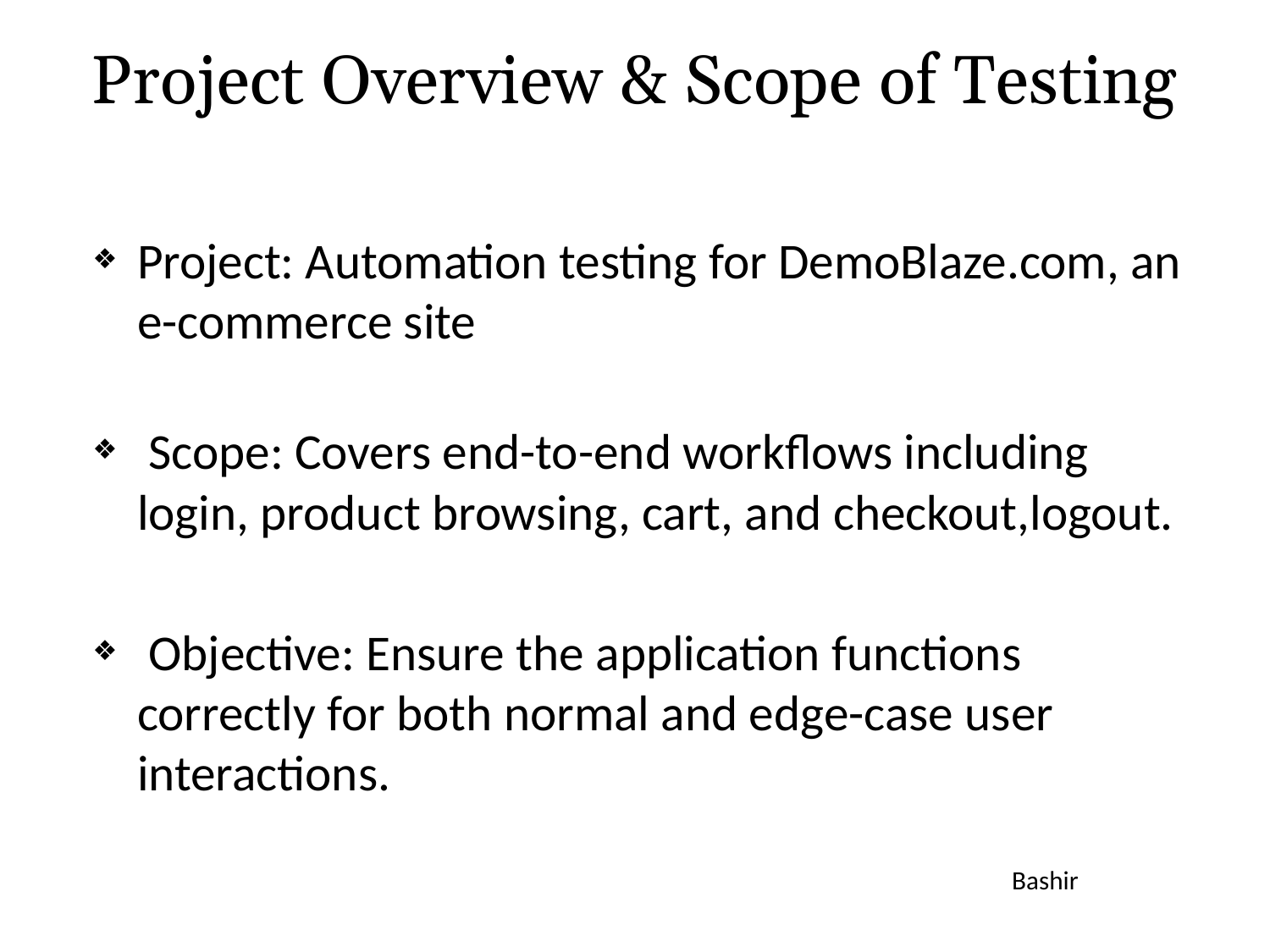

# Project Overview & Scope of Testing

Project: Automation testing for DemoBlaze.com, an e-commerce site

 Scope: Covers end-to-end workflows including login, product browsing, cart, and checkout,logout.

 Objective: Ensure the application functions correctly for both normal and edge-case user interactions.

Bashir